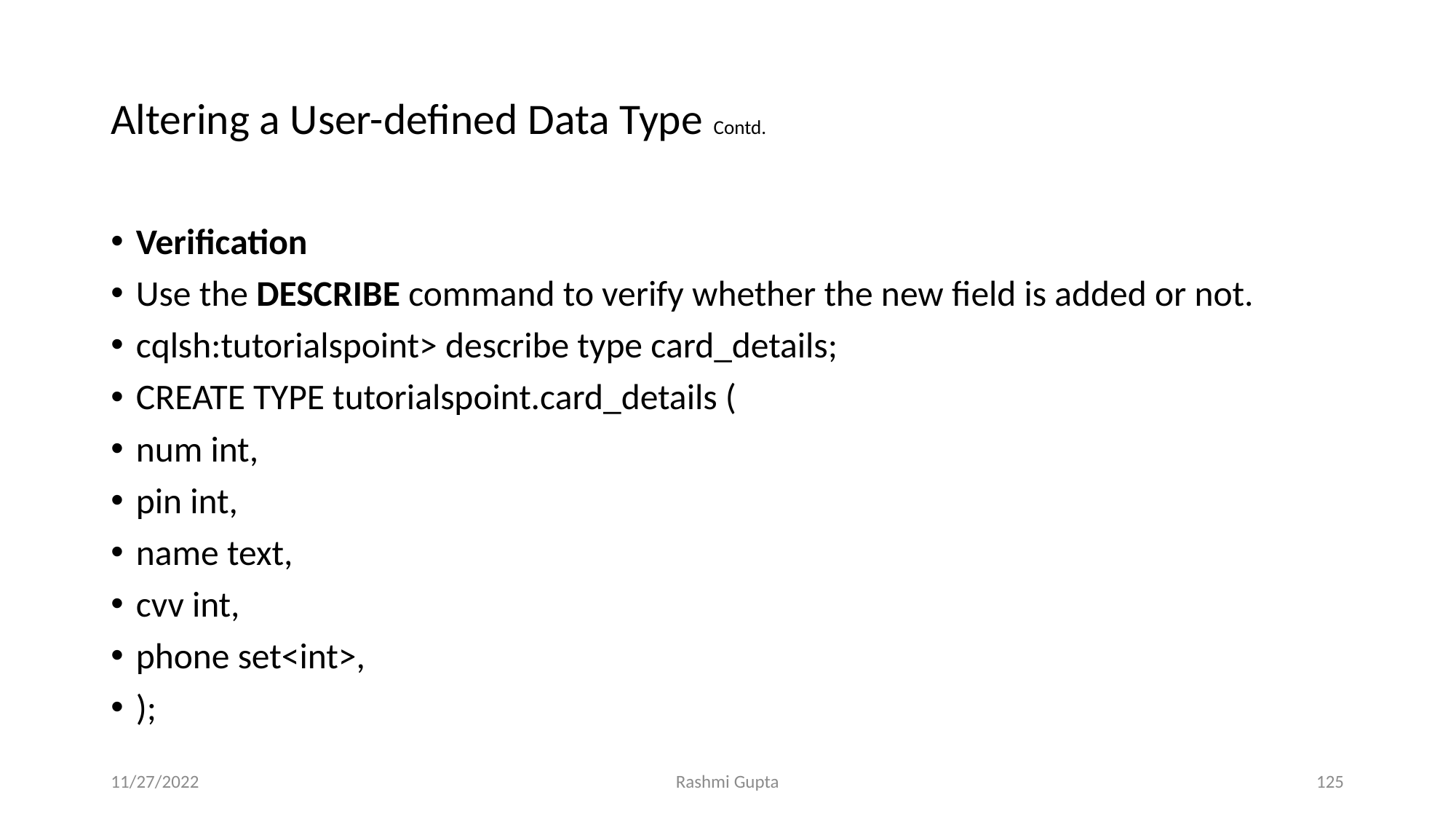

# Altering a User-defined Data Type Contd.
Verification
Use the DESCRIBE command to verify whether the new field is added or not.
cqlsh:tutorialspoint> describe type card_details;
CREATE TYPE tutorialspoint.card_details (
num int,
pin int,
name text,
cvv int,
phone set<int>,
);
11/27/2022
Rashmi Gupta
125